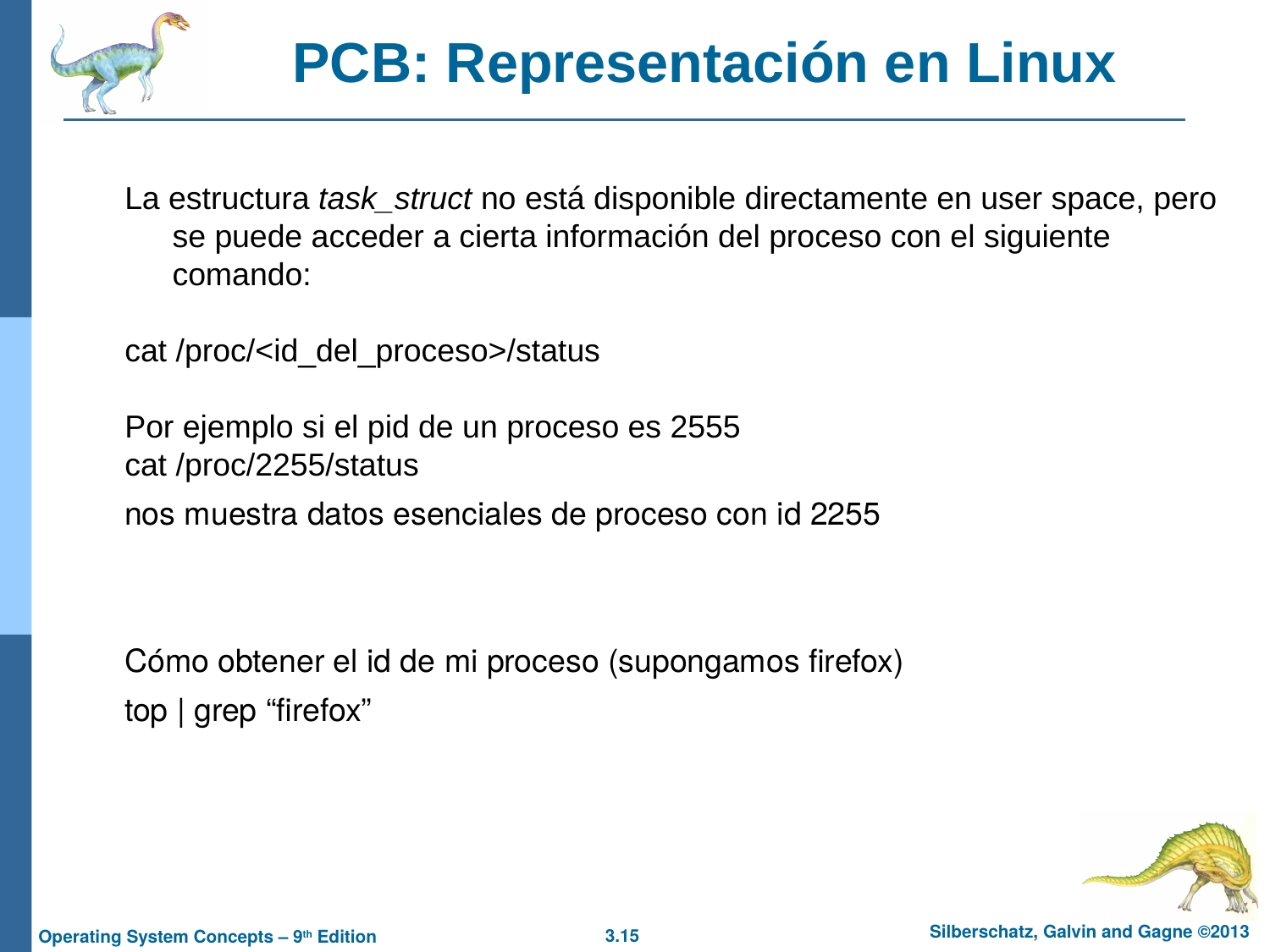

# PCB: Representación en Linux
La estructura task_struct no está disponible directamente en user space, pero se puede acceder a cierta información del proceso con el siguiente comando:

cat /proc/<id_del_proceso>/status

Por ejemplo si el pid de un proceso es 2555
cat /proc/2255/status
nos muestra datos esenciales de proceso con id 2255

Cómo obtener el id de mi proceso (supongamos firefox)
top | grep “firefox”